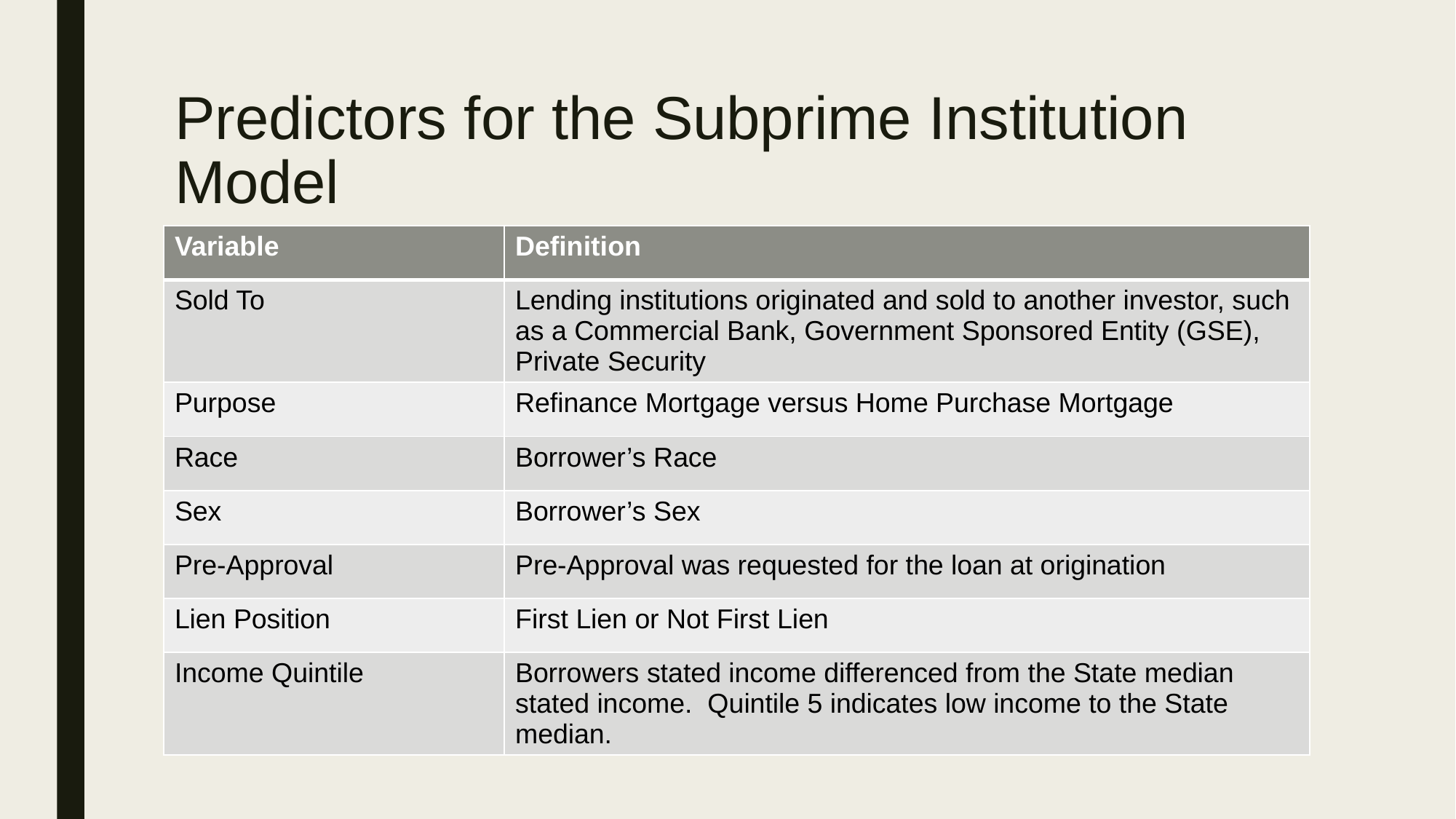

# Predictors for the Subprime Institution Model
| Variable | Definition |
| --- | --- |
| Sold To | Lending institutions originated and sold to another investor, such as a Commercial Bank, Government Sponsored Entity (GSE), Private Security |
| Purpose | Refinance Mortgage versus Home Purchase Mortgage |
| Race | Borrower’s Race |
| Sex | Borrower’s Sex |
| Pre-Approval | Pre-Approval was requested for the loan at origination |
| Lien Position | First Lien or Not First Lien |
| Income Quintile | Borrowers stated income differenced from the State median stated income. Quintile 5 indicates low income to the State median. |